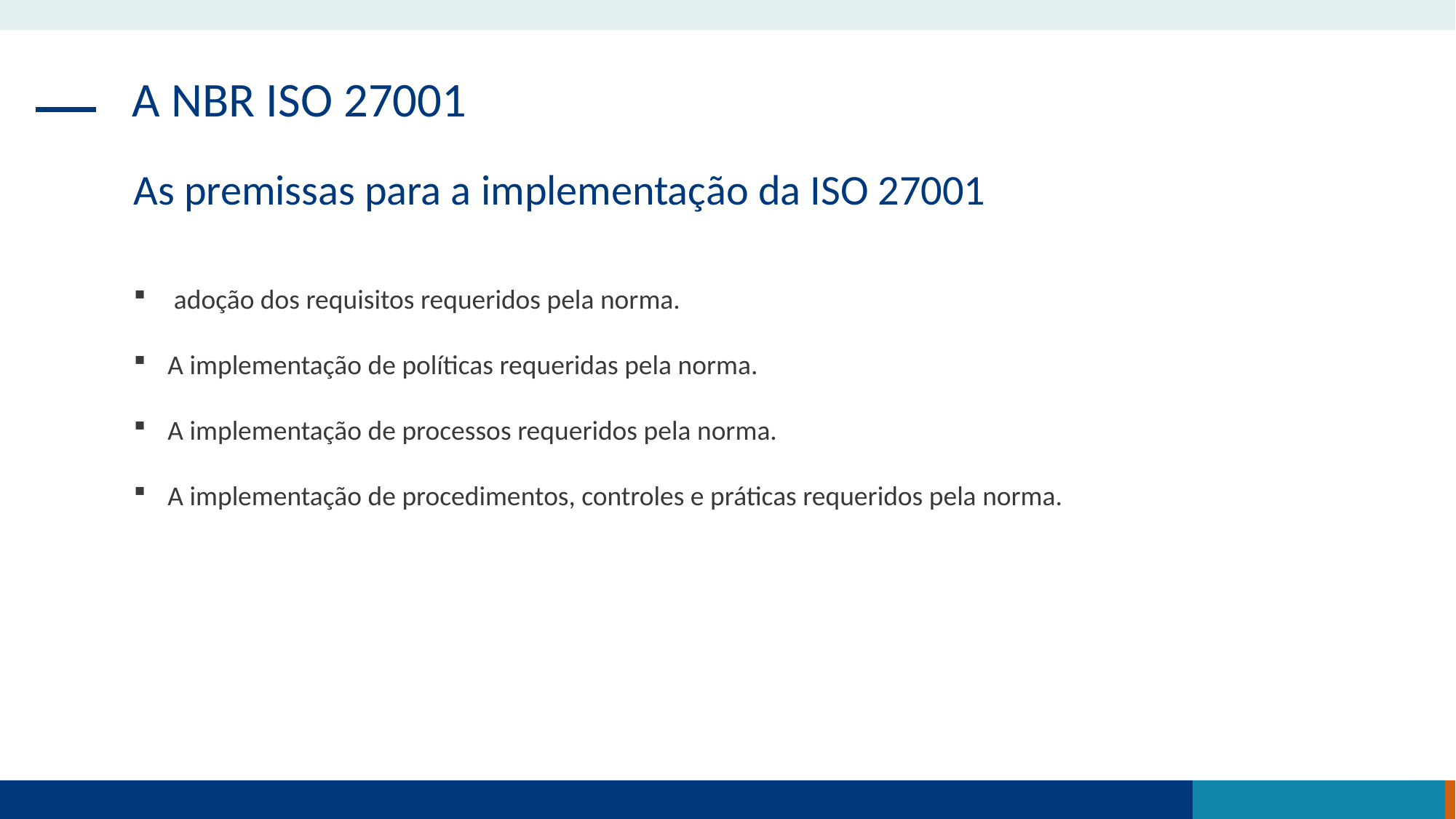

A NBR ISO 27001
As premissas para a implementação da ISO 27001
 adoção dos requisitos requeridos pela norma.

A implementação de políticas requeridas pela norma.

A implementação de processos requeridos pela norma.

A implementação de procedimentos, controles e práticas requeridos pela norma.